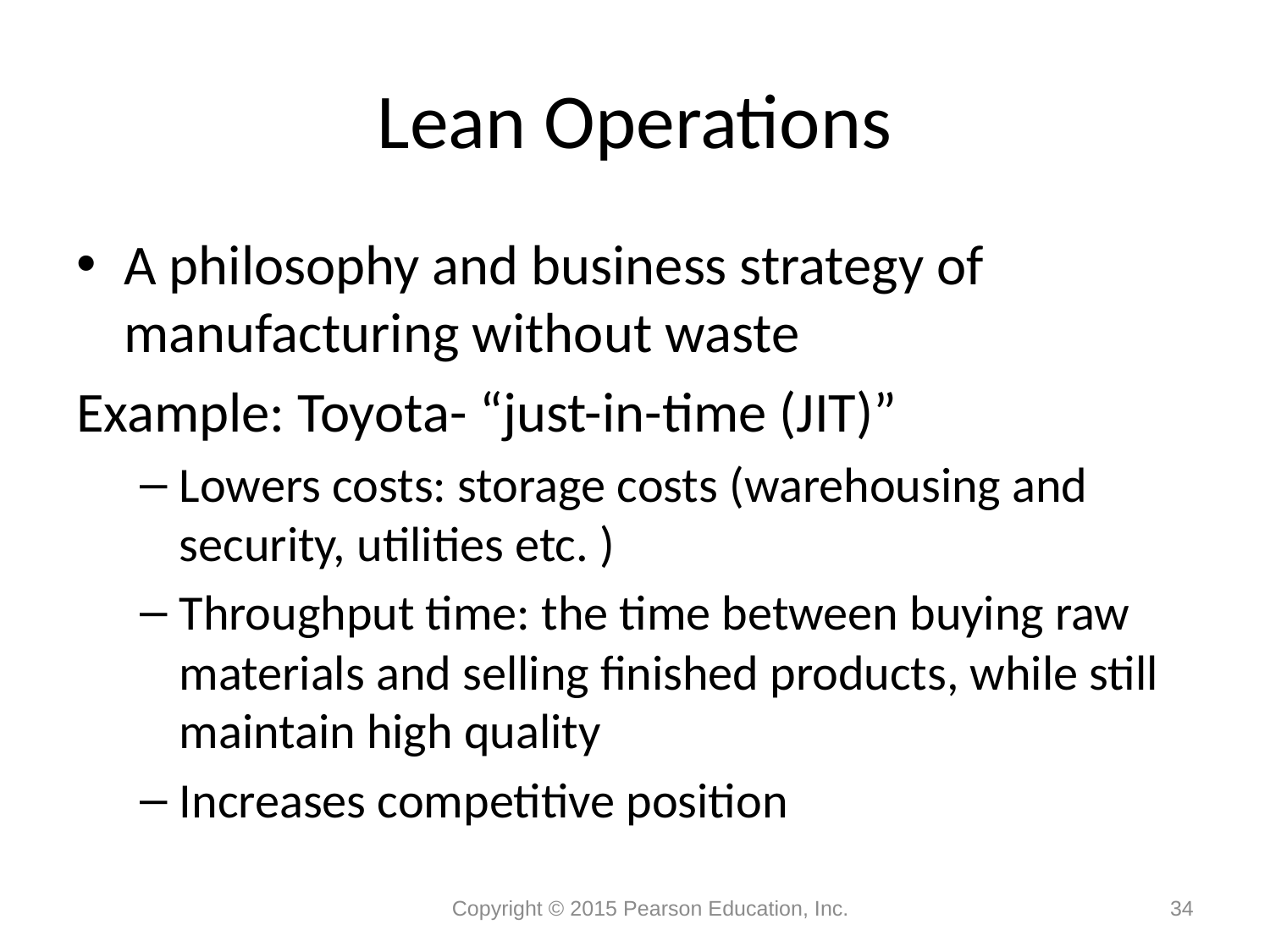

# Lean Operations
A philosophy and business strategy of manufacturing without waste
Example: Toyota- “just-in-time (JIT)”
Lowers costs: storage costs (warehousing and security, utilities etc. )
Throughput time: the time between buying raw materials and selling finished products, while still maintain high quality
Increases competitive position

Copyright © 2015 Pearson Education, Inc.
34